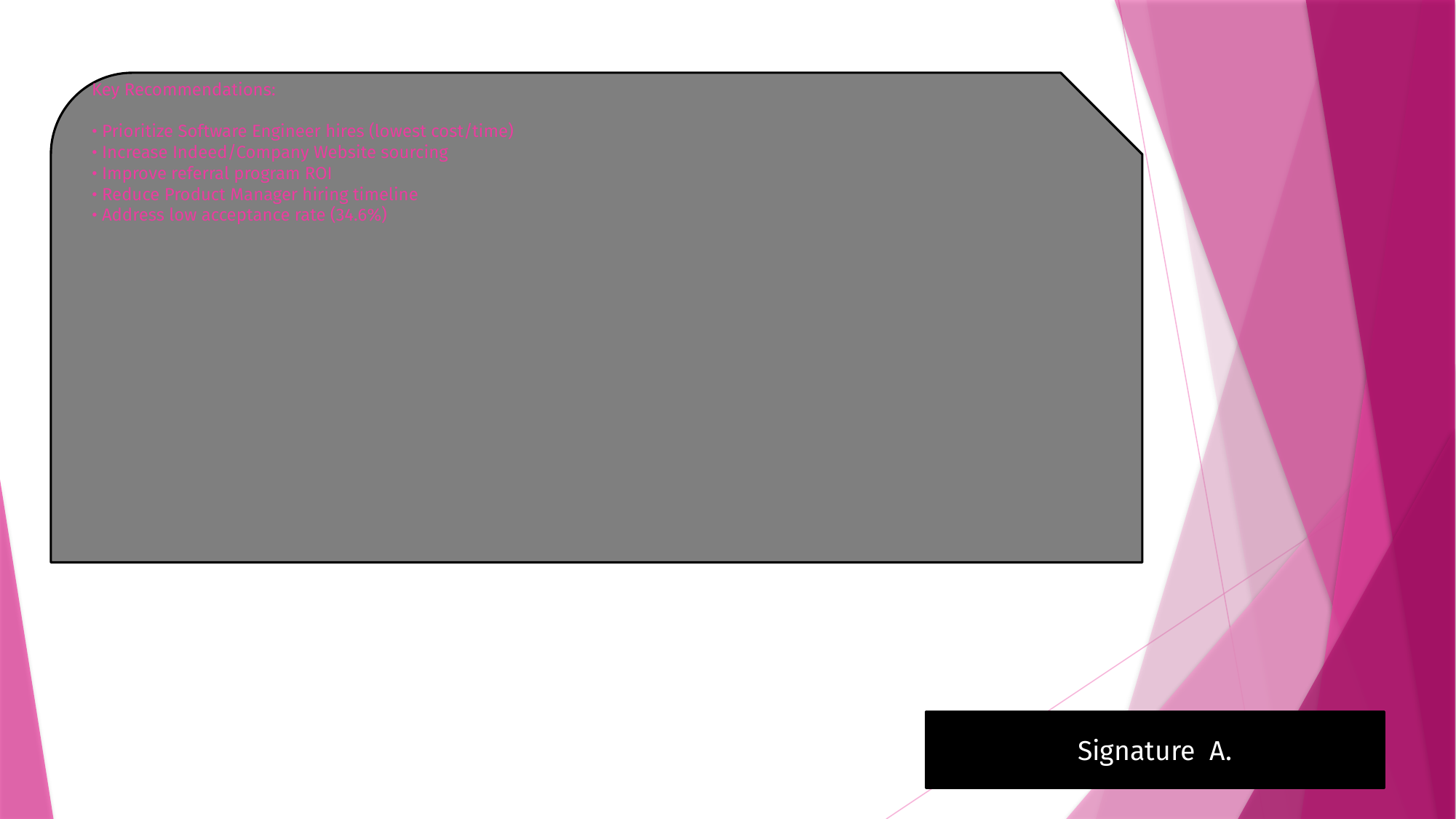

# Key Recommendations: • Prioritize Software Engineer hires (lowest cost/time) • Increase Indeed/Company Website sourcing • Improve referral program ROI • Reduce Product Manager hiring timeline • Address low acceptance rate (34.6%)
Signature  A.